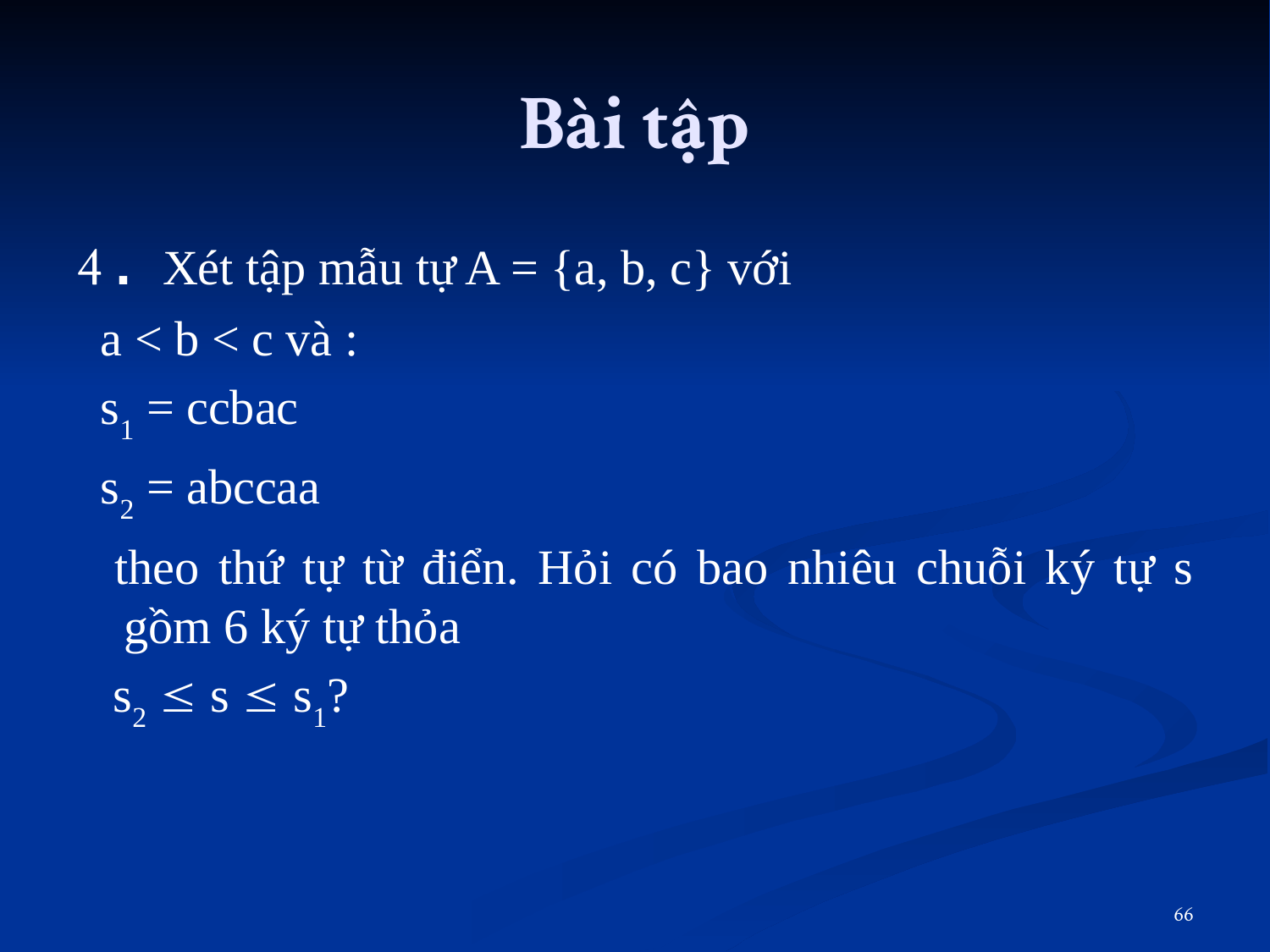

# Bài tập
4 .  Xét tập mẫu tự A = {a, b, c} với
  a < b < c và :
  s1 = ccbac
  s2 = abccaa
  theo thứ tự từ điển. Hỏi có bao nhiêu chuỗi ký tự s gồm 6 ký tự thỏa
   s2 ≤ s ≤ s1?
66